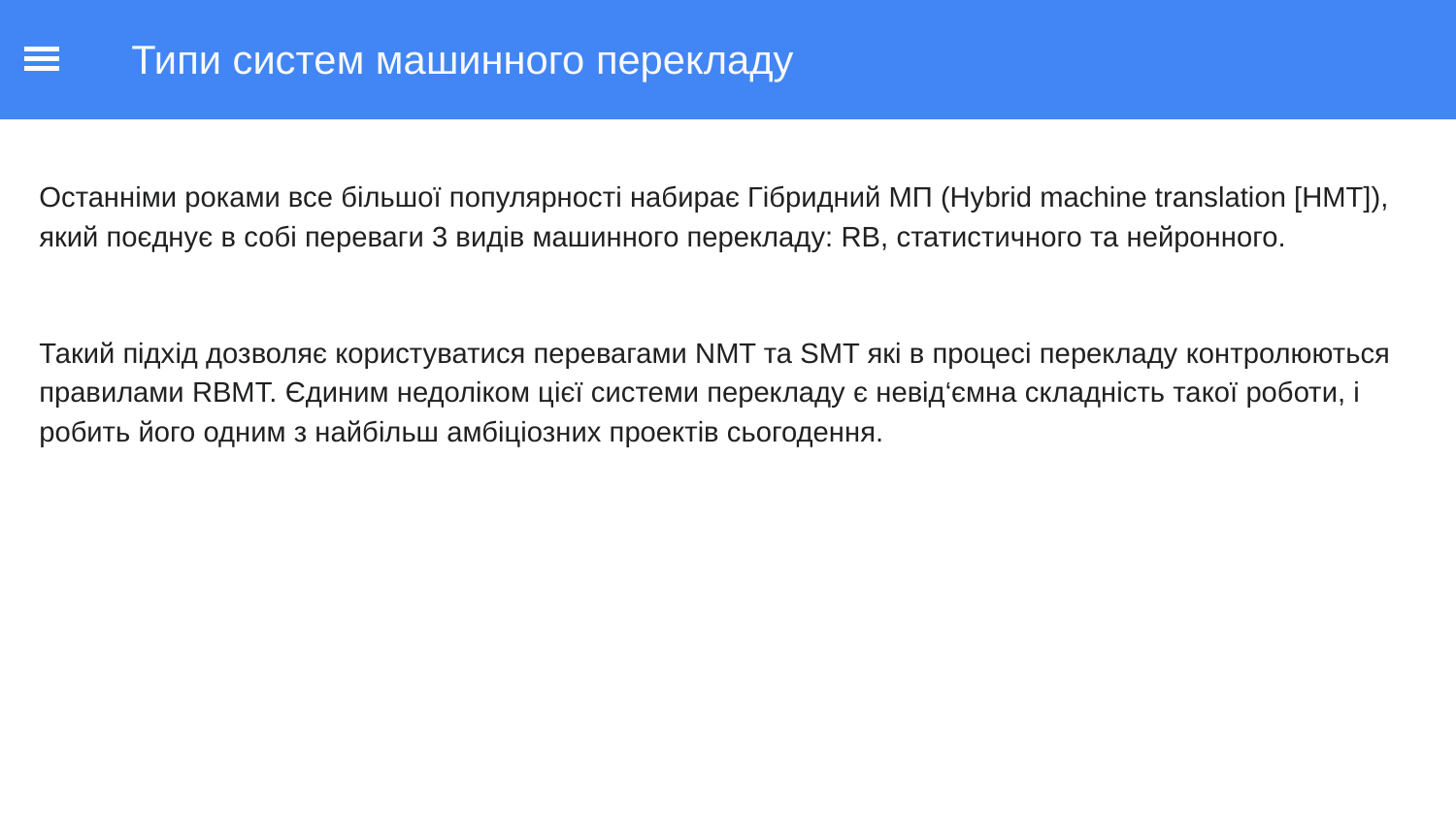

Типи систем машинного перекладу

Останніми роками все більшої популярності набирає Гібридний МП (Hybrid machine translation [HMT]), який поєднує в собі переваги 3 видів машинного перекладу: RB, статистичного та нейронного.

Такий підхід дозволяє користуватися перевагами NMT та SMT які в процесі перекладу контролюються правилами RBMT. Єдиним недоліком цієї системи перекладу є невід‘ємна складність такої роботи, і робить його одним з найбільш амбіціозних проектів сьогодення.